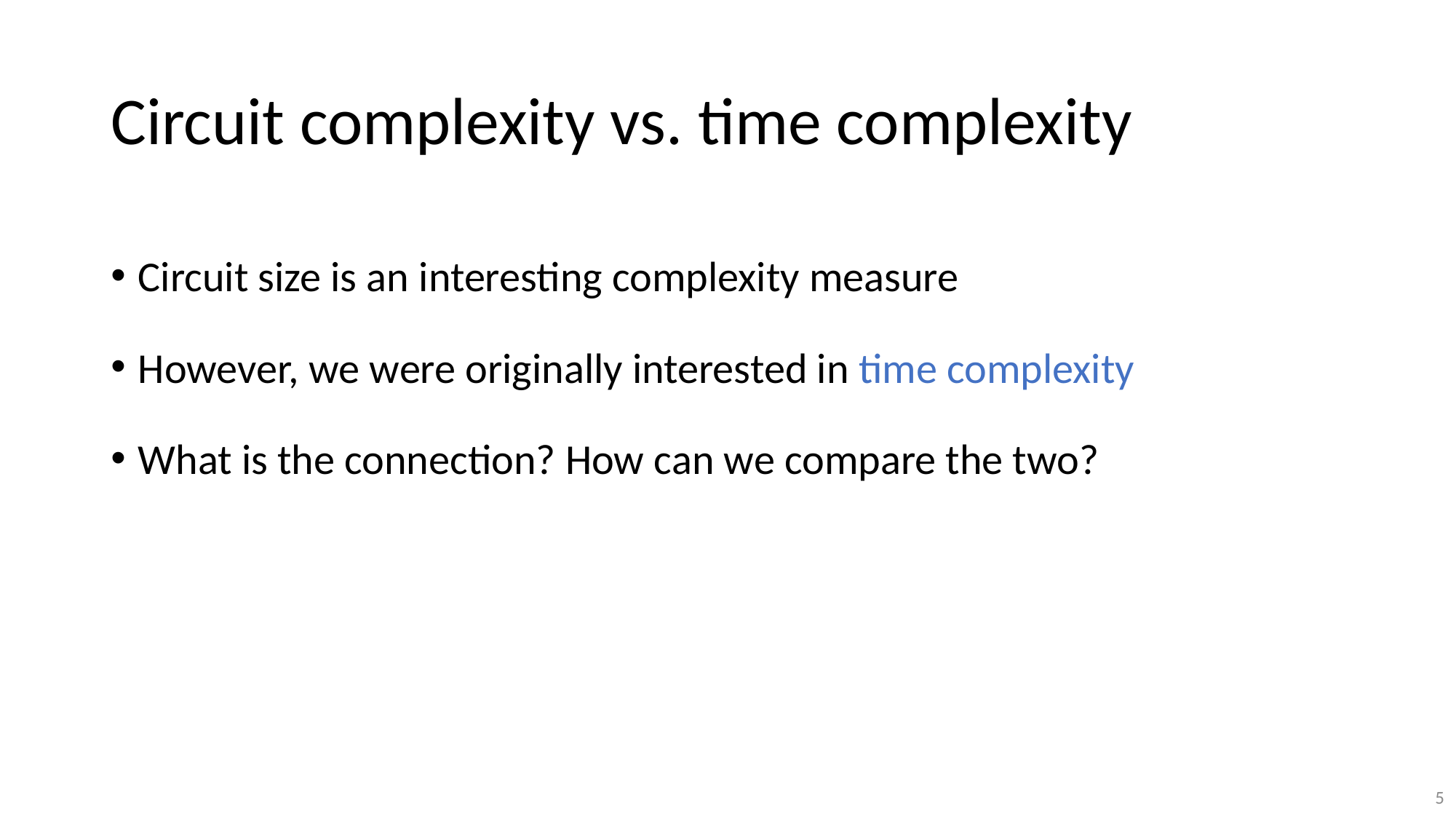

# Circuit complexity vs. time complexity
Circuit size is an interesting complexity measure
However, we were originally interested in time complexity
What is the connection? How can we compare the two?

5